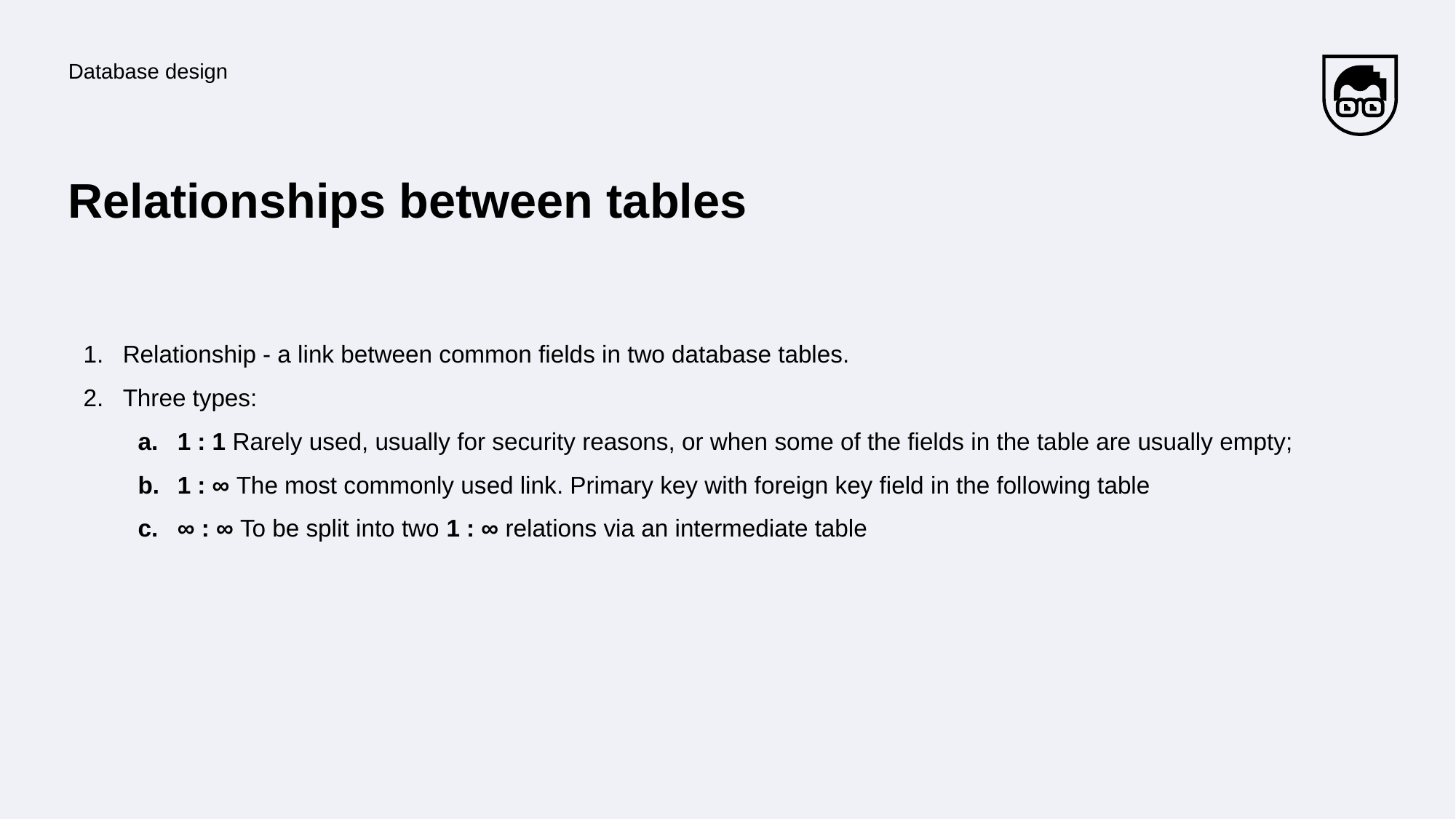

Database design
# Relationships between tables
Relationship - a link between common fields in two database tables.
Three types:
1 : 1 Rarely used, usually for security reasons, or when some of the fields in the table are usually empty;
1 : ∞ The most commonly used link. Primary key with foreign key field in the following table
∞ : ∞ To be split into two 1 : ∞ relations via an intermediate table